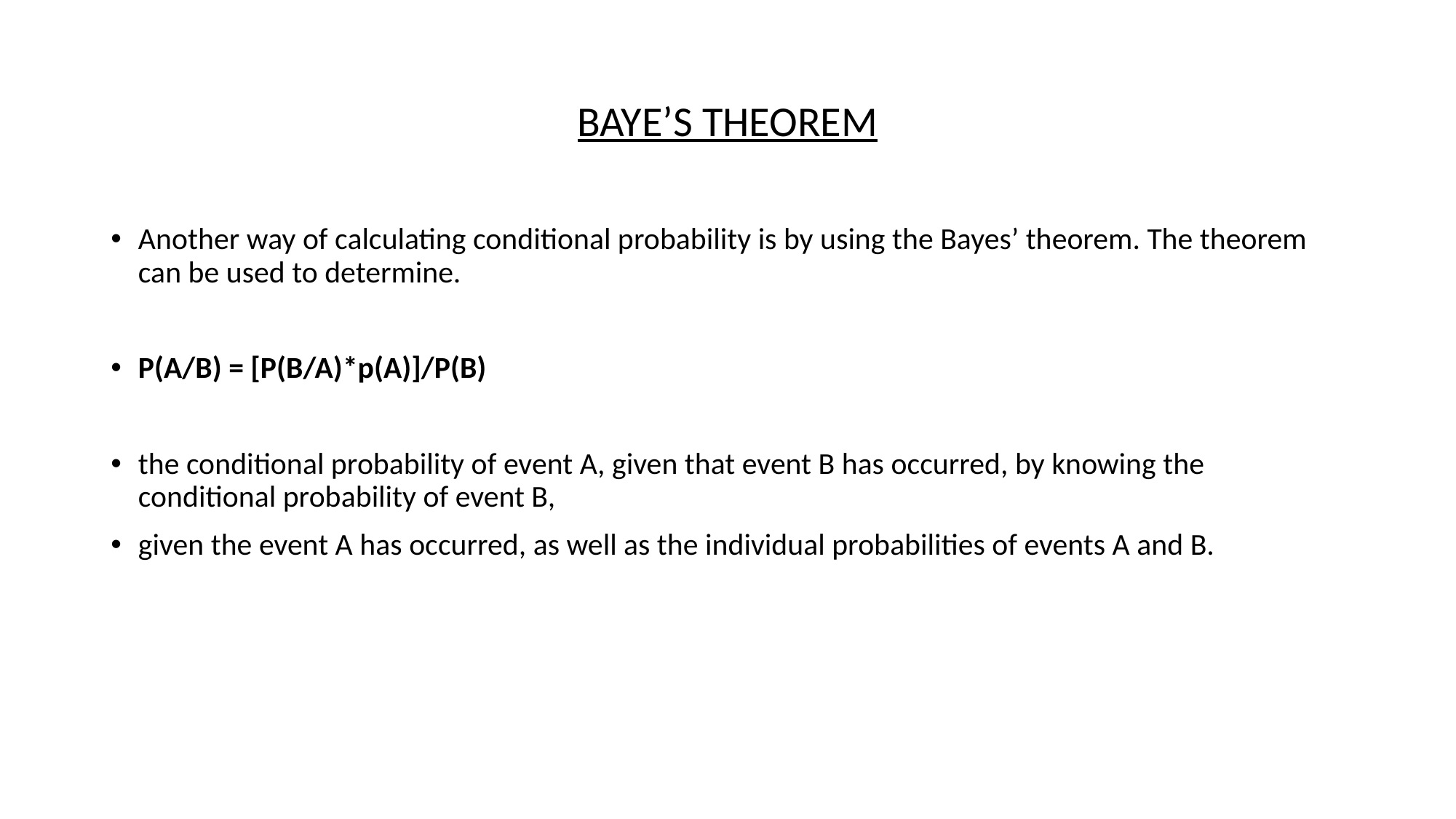

# BAYE’S THEOREM
Another way of calculating conditional probability is by using the Bayes’ theorem. The theorem can be used to determine.

P(A/B) = [P(B/A)*p(A)]/P(B)

the conditional probability of event A, given that event B has occurred, by knowing the conditional probability of event B,
given the event A has occurred, as well as the individual probabilities of events A and B.